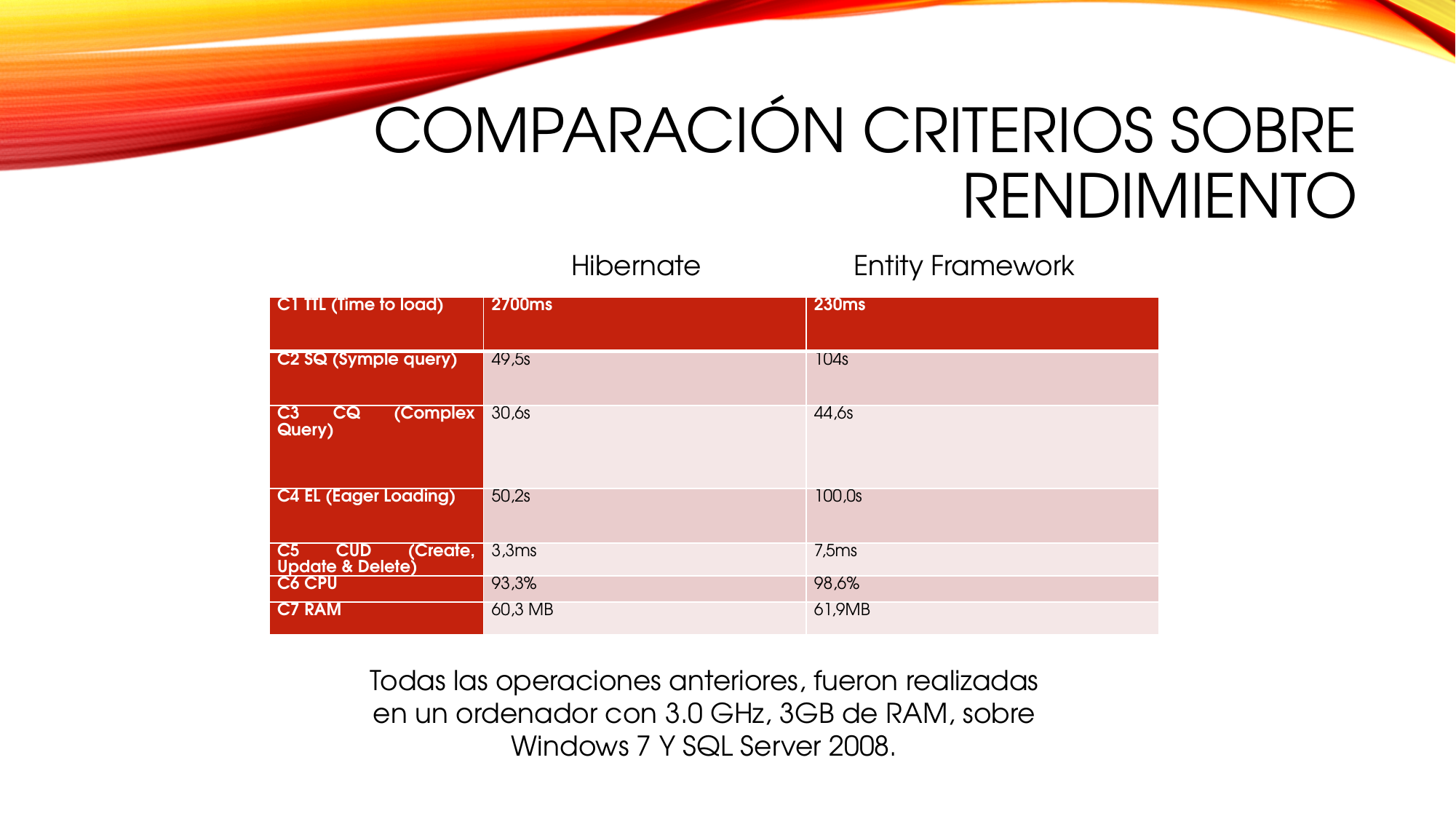

# Comparación criterios sobre rendimiento
 Hibernate                    Entity Framework
| C1 TTL (Time to load) | 2700ms | 230ms |
| --- | --- | --- |
| C2 SQ (Symple query) | 49,5s | 104s |
| C3 CQ (Complex Query) | 30,6s | 44,6s |
| C4 EL (Eager Loading) | 50,2s | 100,0s |
| C5 CUD (Create, Update & Delete) | 3,3ms | 7,5ms |
| C6 CPU | 93,3% | 98,6% |
| C7 RAM | 60,3 MB | 61,9MB |

Todas las operaciones anteriores, fueron realizadas en un ordenador con 3.0 GHz, 3GB de RAM, sobre Windows 7 Y SQL Server 2008.